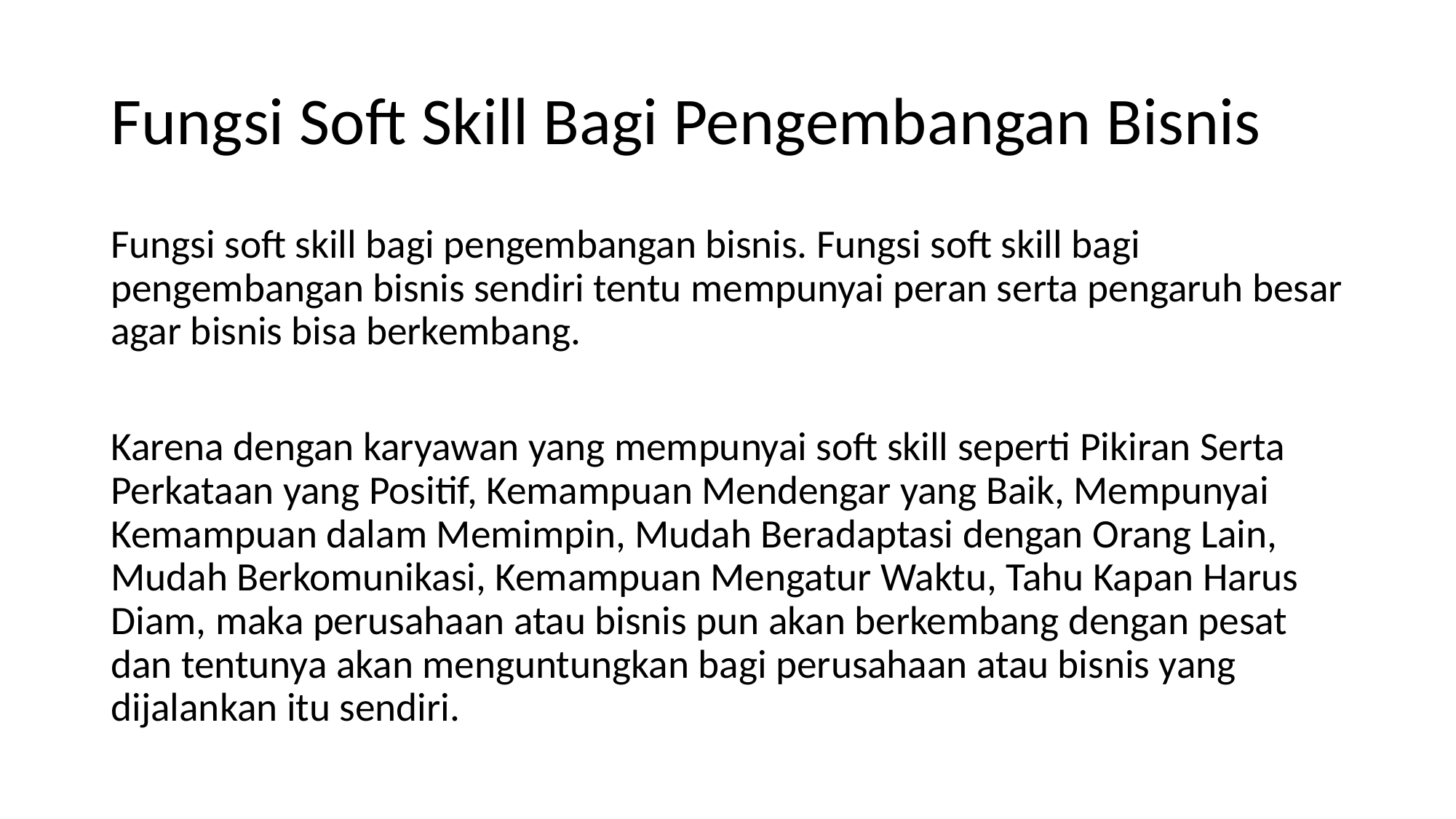

# Fungsi Soft Skill Bagi Pengembangan Bisnis
Fungsi soft skill bagi pengembangan bisnis. Fungsi soft skill bagi pengembangan bisnis sendiri tentu mempunyai peran serta pengaruh besar agar bisnis bisa berkembang.

Karena dengan karyawan yang mempunyai soft skill seperti Pikiran Serta Perkataan yang Positif, Kemampuan Mendengar yang Baik, Mempunyai Kemampuan dalam Memimpin, Mudah Beradaptasi dengan Orang Lain, Mudah Berkomunikasi, Kemampuan Mengatur Waktu, Tahu Kapan Harus Diam, maka perusahaan atau bisnis pun akan berkembang dengan pesat dan tentunya akan menguntungkan bagi perusahaan atau bisnis yang dijalankan itu sendiri.